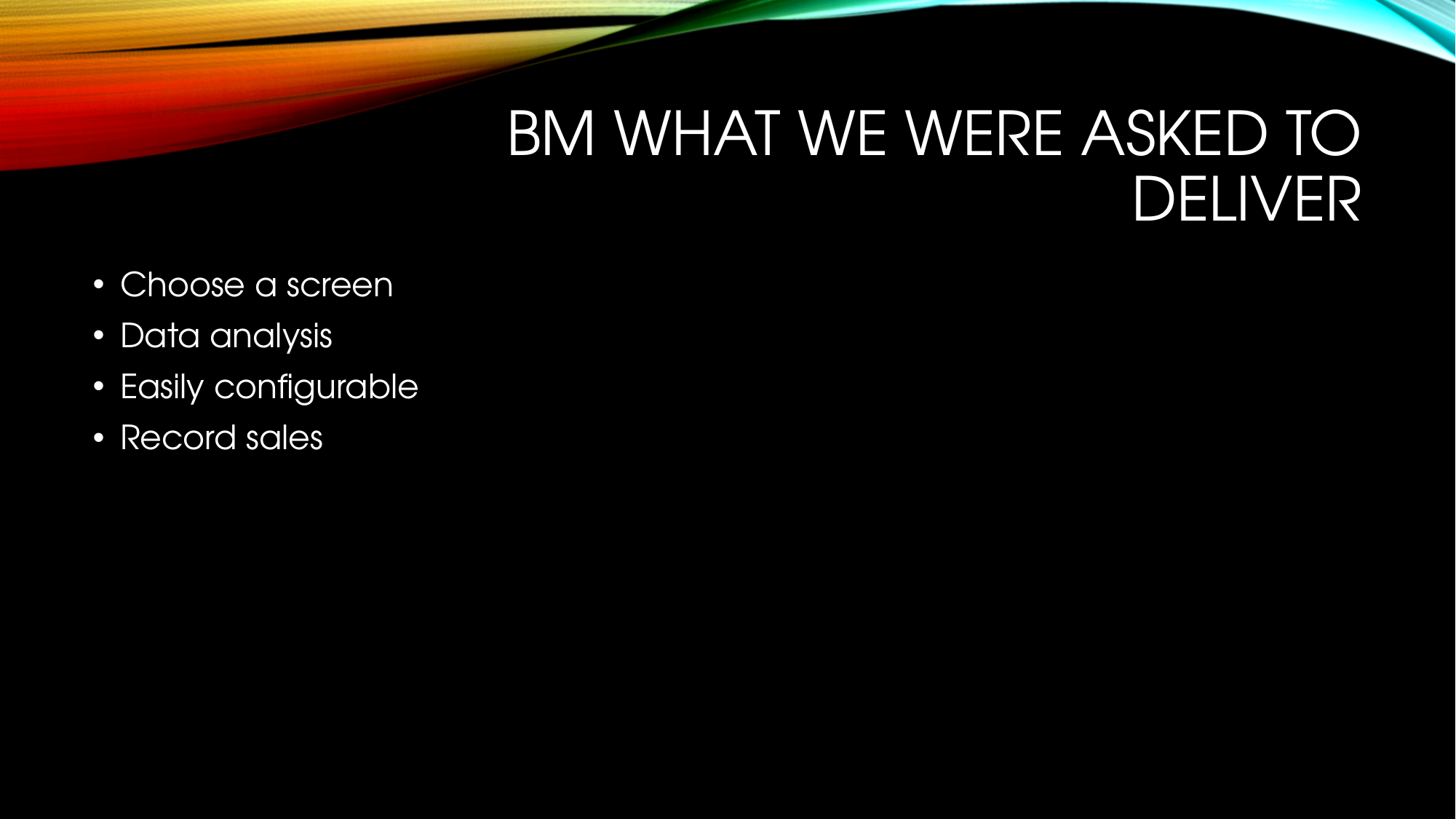

# BM What we were asked to deliver
Choose a screen
Data analysis
Easily configurable
Record sales